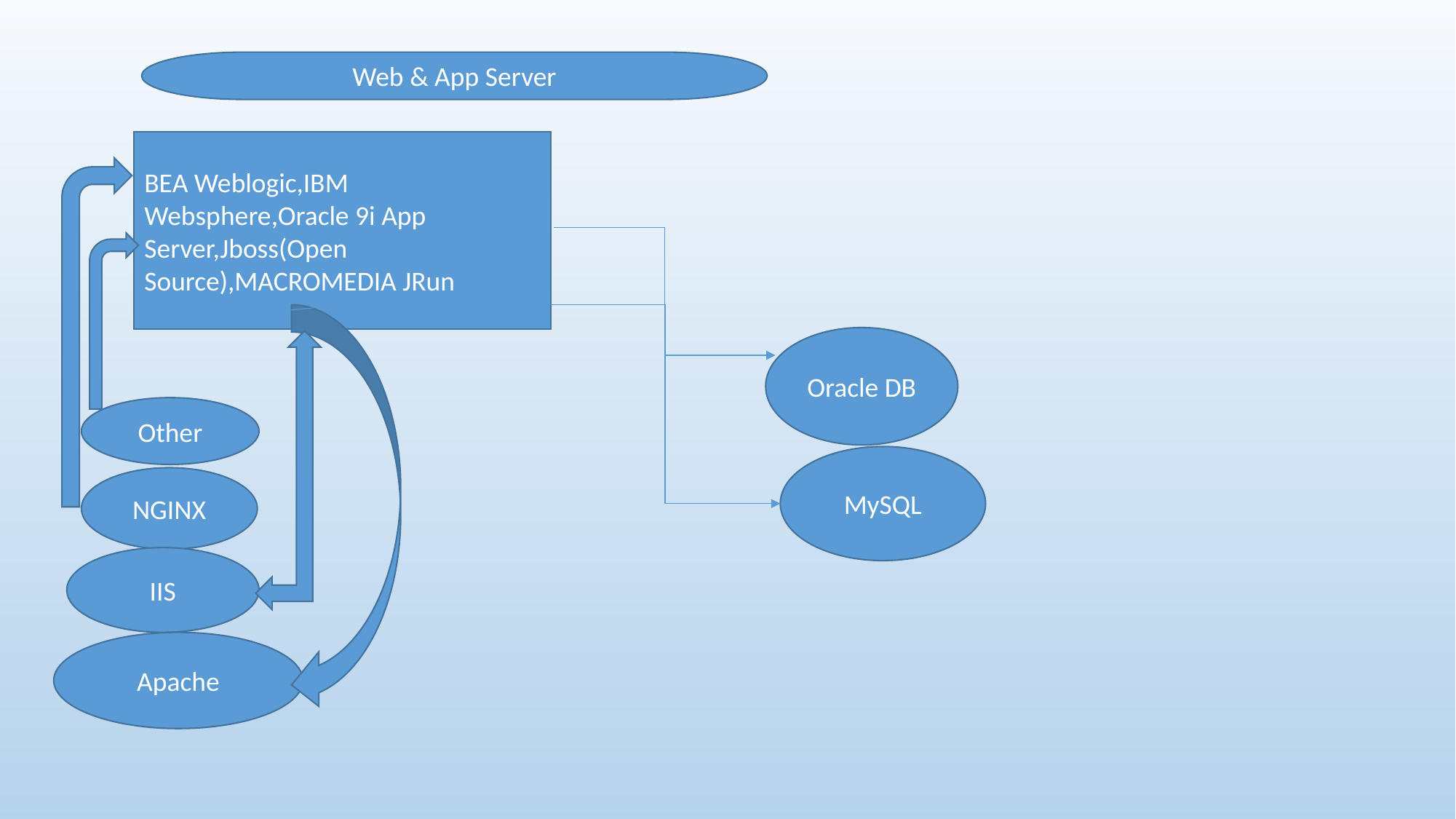

Web & App Server
BEA Weblogic,IBM Websphere,Oracle 9i App Server,Jboss(Open Source),MACROMEDIA JRun

Oracle DB

Other
MySQL
NGINX
IIS
Apache